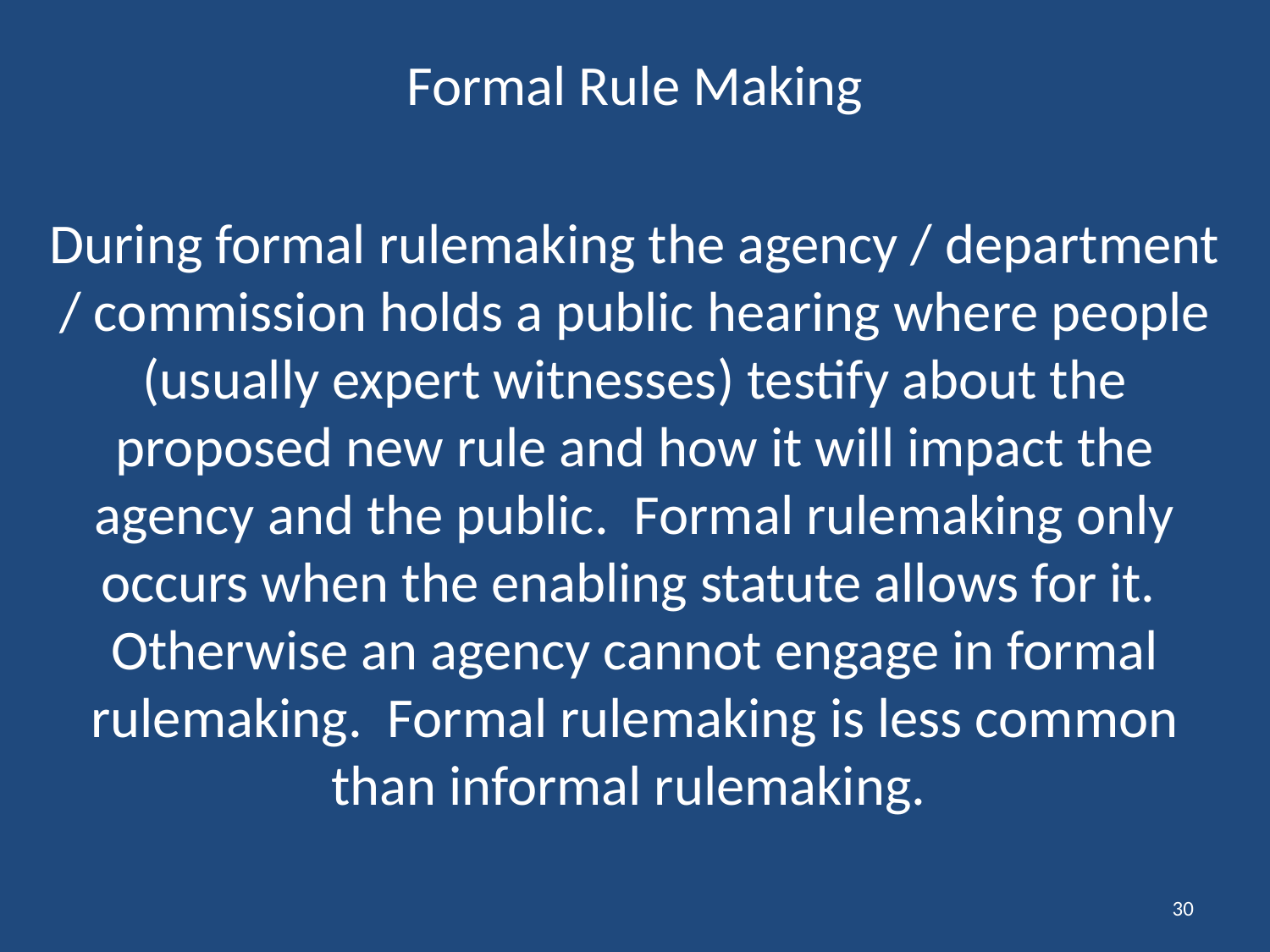

Formal Rule Making

During formal rulemaking the agency / department / commission holds a public hearing where people (usually expert witnesses) testify about the proposed new rule and how it will impact the agency and the public.  Formal rulemaking only occurs when the enabling statute allows for it.  Otherwise an agency cannot engage in formal rulemaking.  Formal rulemaking is less common than informal rulemaking.

30